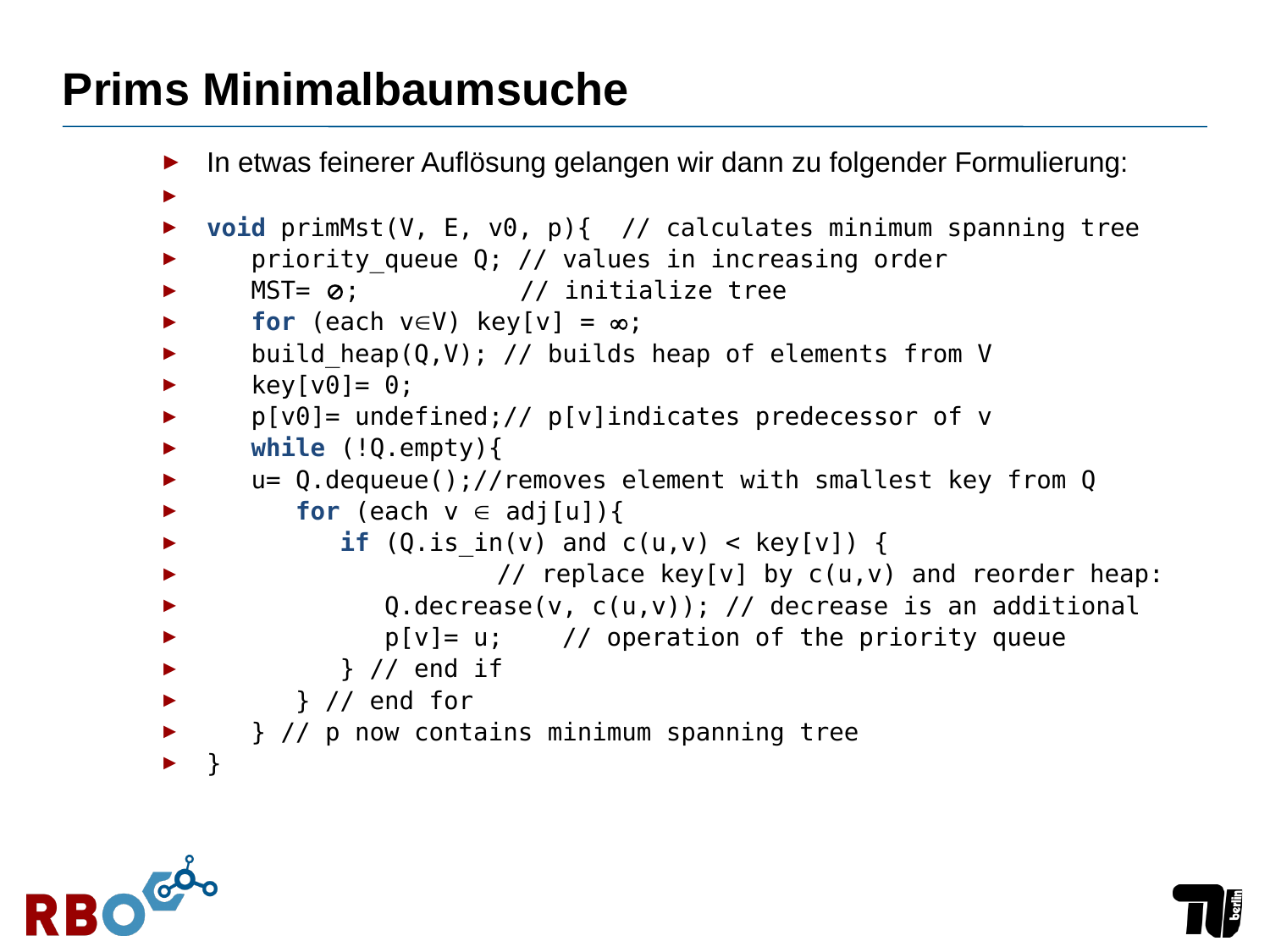

# Prims Minimalbaumsuche
In etwas feinerer Auflösung gelangen wir dann zu folgender Formulierung:

void primMst(V, E, v0, p){  // calculates minimum spanning tree
   priority_queue Q; // values in increasing order
   MST= ∅;	    // initialize tree
   for (each v∈V) key[v] = ∞;
   build_heap(Q,V); // builds heap of elements from V
   key[v0]= 0;
   p[v0]= undefined;// p[v]indicates predecessor of v
   while (!Q.empty){
   u= Q.dequeue();//removes element with smallest key from Q
      for (each v ∈ adj[u]){
         if (Q.is_in(v) and c(u,v) < key[v]) {
	           // replace key[v] by c(u,v) and reorder heap:
            Q.decrease(v, c(u,v)); // decrease is an additional
            p[v]= u;    // operation of the priority queue
         } // end if
      } // end for
   } // p now contains minimum spanning tree
}